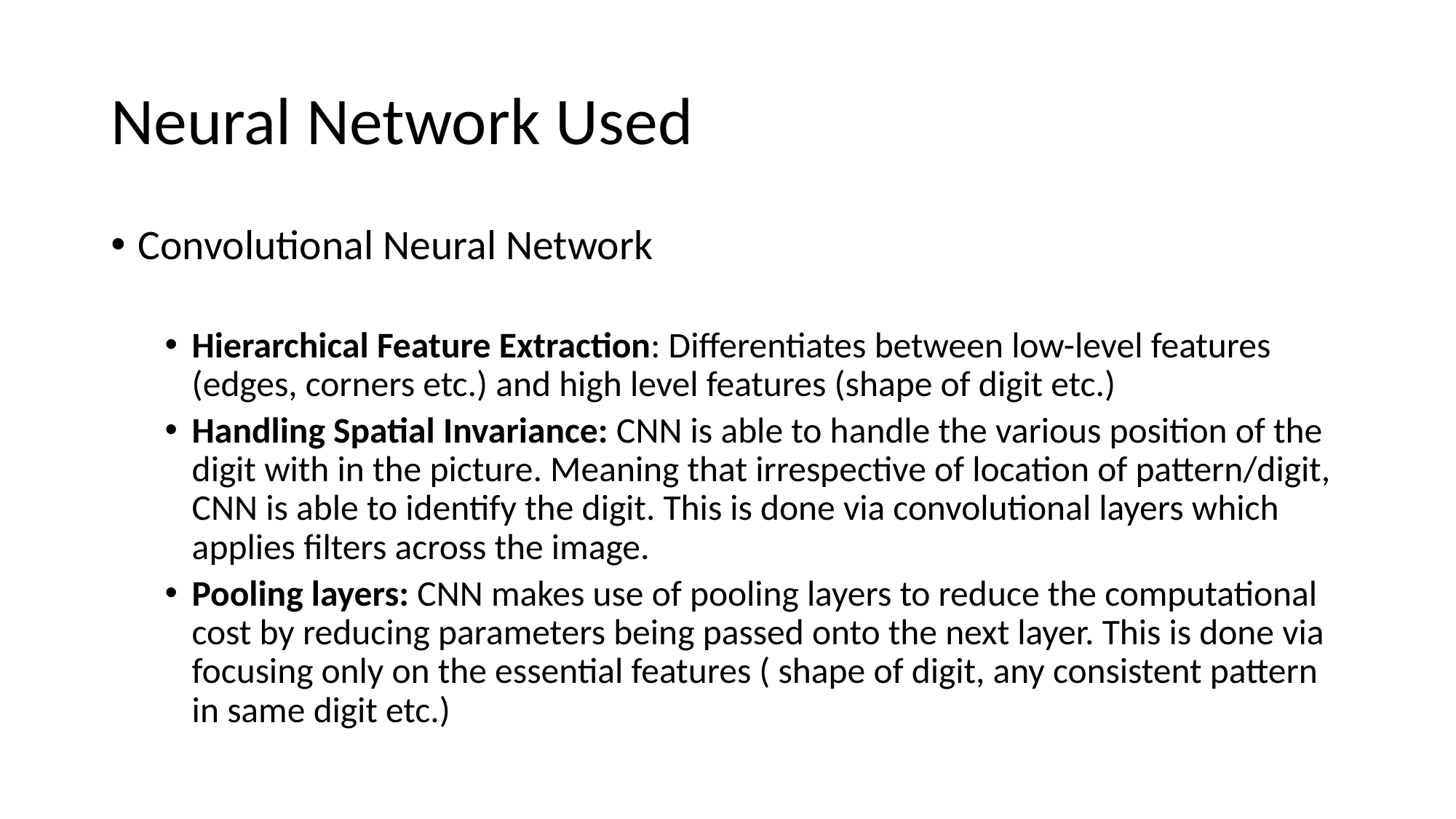

# Neural Network Used
Convolutional Neural Network
Hierarchical Feature Extraction: Differentiates between low-level features (edges, corners etc.) and high level features (shape of digit etc.)
Handling Spatial Invariance: CNN is able to handle the various position of the digit with in the picture. Meaning that irrespective of location of pattern/digit, CNN is able to identify the digit. This is done via convolutional layers which applies filters across the image.
Pooling layers: CNN makes use of pooling layers to reduce the computational cost by reducing parameters being passed onto the next layer. This is done via focusing only on the essential features ( shape of digit, any consistent pattern in same digit etc.)